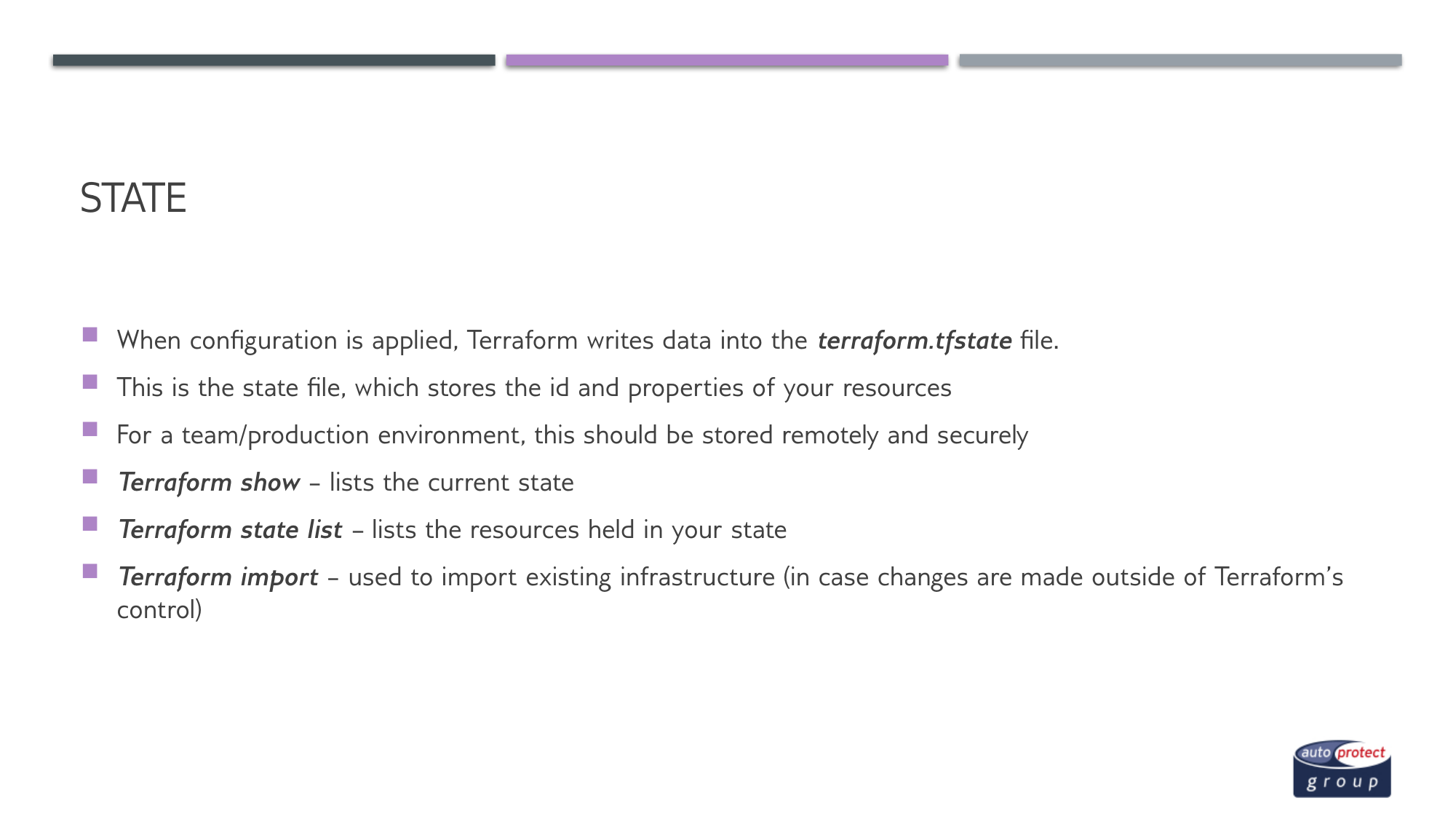

# state
When configuration is applied, Terraform writes data into the terraform.tfstate file.
This is the state file, which stores the id and properties of your resources
For a team/production environment, this should be stored remotely and securely
Terraform show – lists the current state
Terraform state list – lists the resources held in your state
Terraform import – used to import existing infrastructure (in case changes are made outside of Terraform’s control)